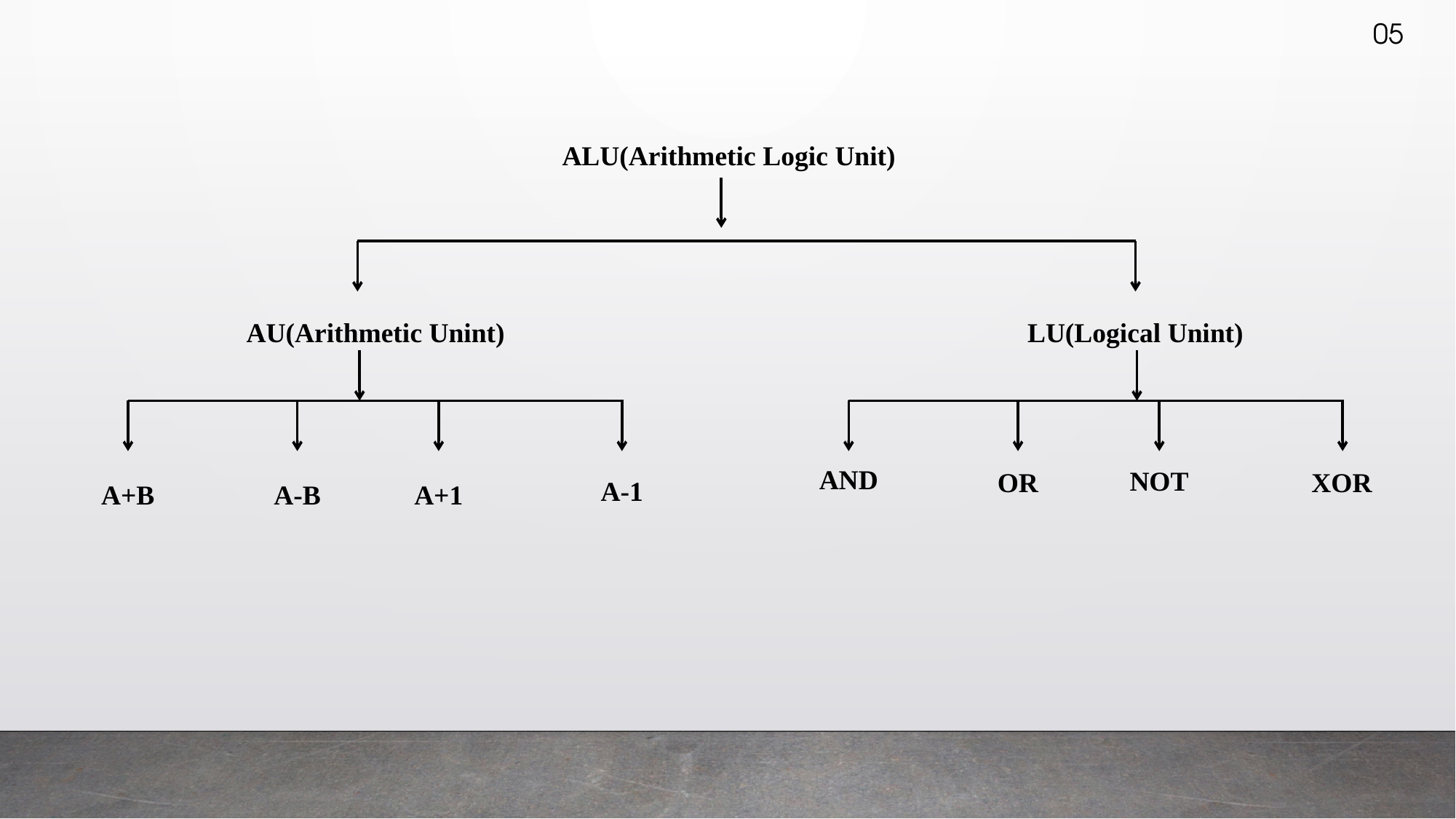

05
ALU(Arithmetic Logic Unit)
AU(Arithmetic Unint)
LU(Logical Unint)
AND
NOT
OR
XOR
A-1
A+B
A-B
A+1